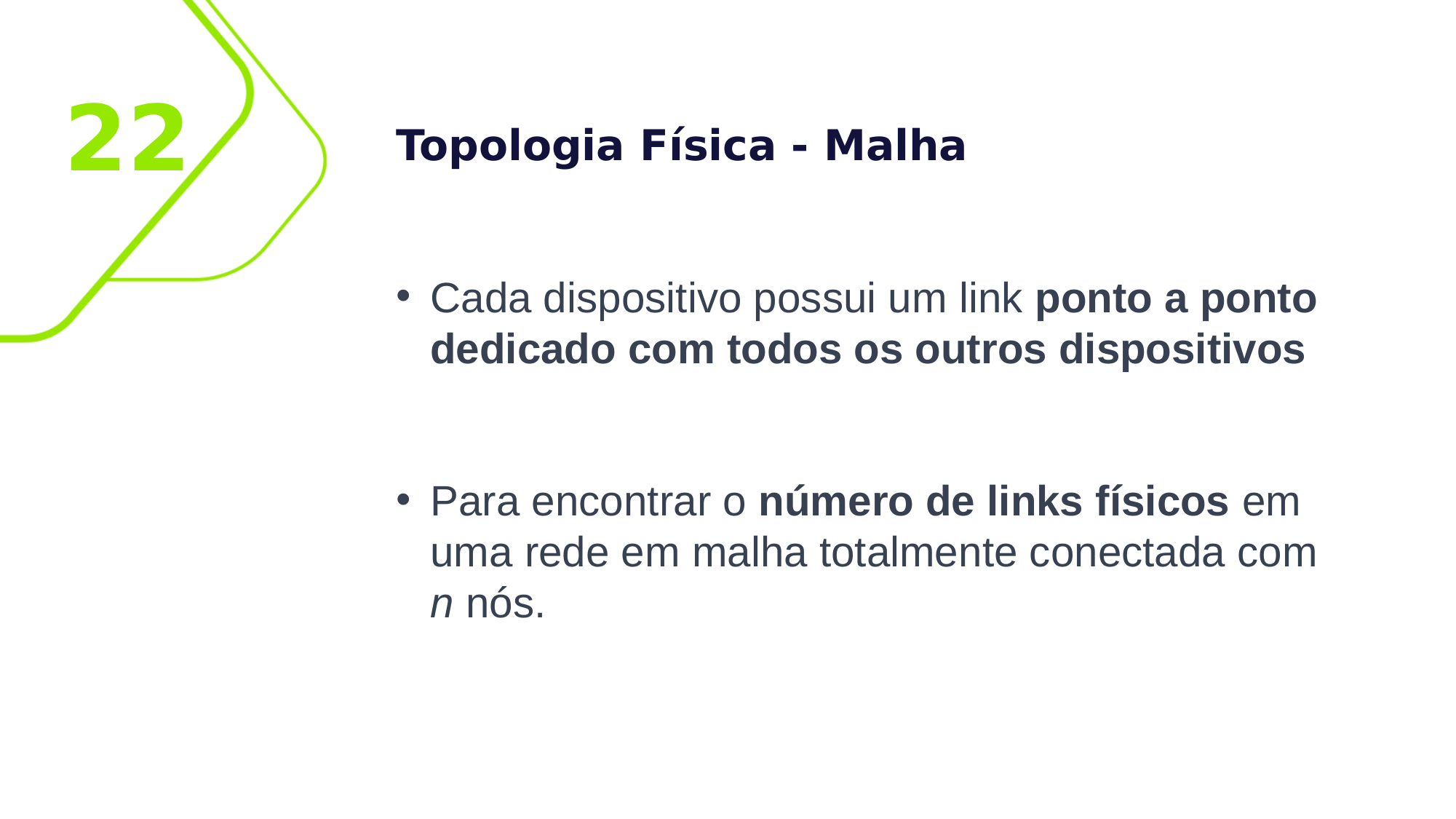

22
Topologia Física - Malha

Cada dispositivo possui um link ponto a ponto dedicado com todos os outros dispositivos
Para encontrar o número de links físicos em uma rede em malha totalmente conectada com n nós.